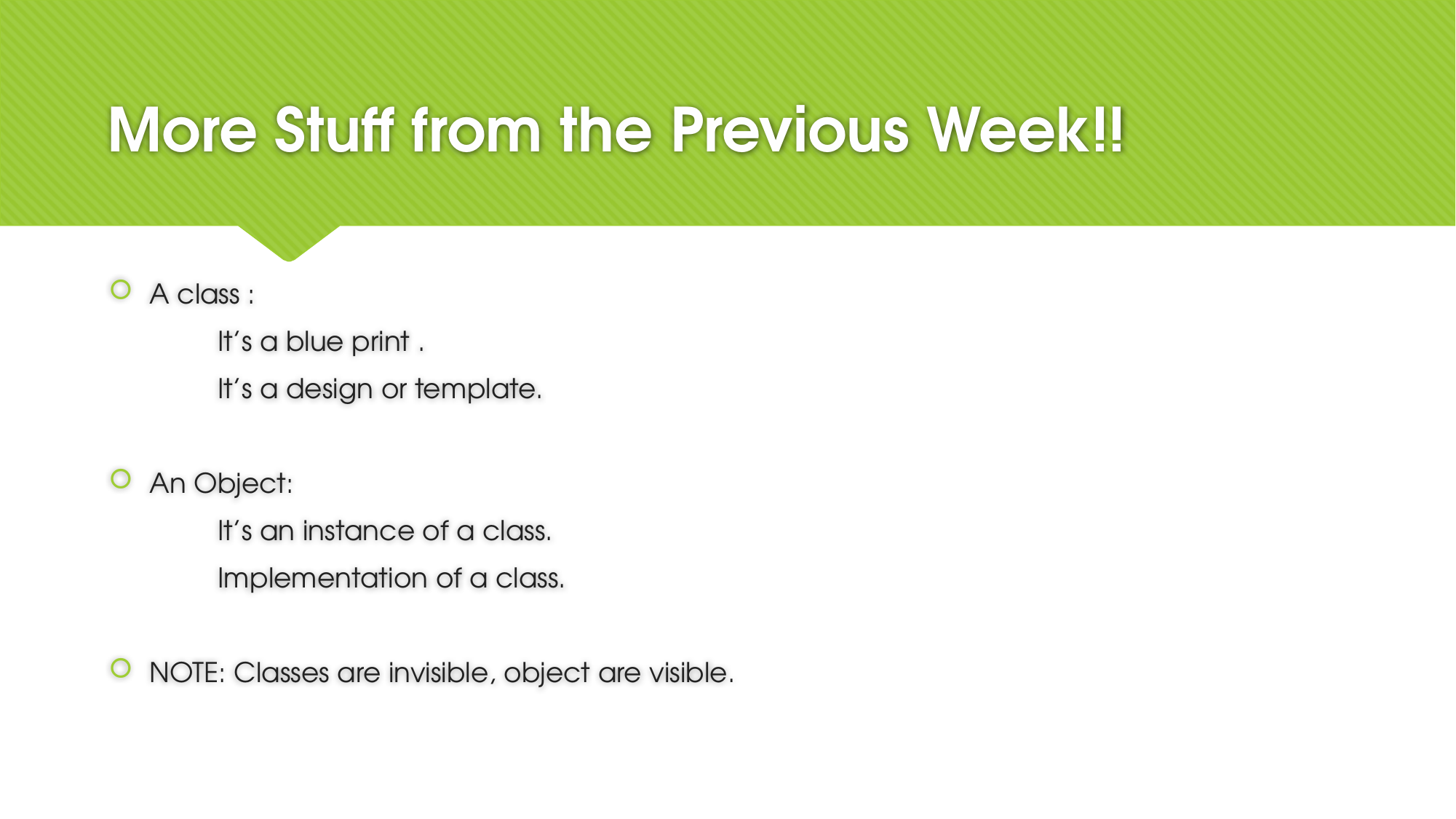

# More Stuff from the Previous Week!!
A class :
	It’s a blue print .
	It’s a design or template.

An Object:
	It’s an instance of a class.
	Implementation of a class.

NOTE: Classes are invisible, object are visible.